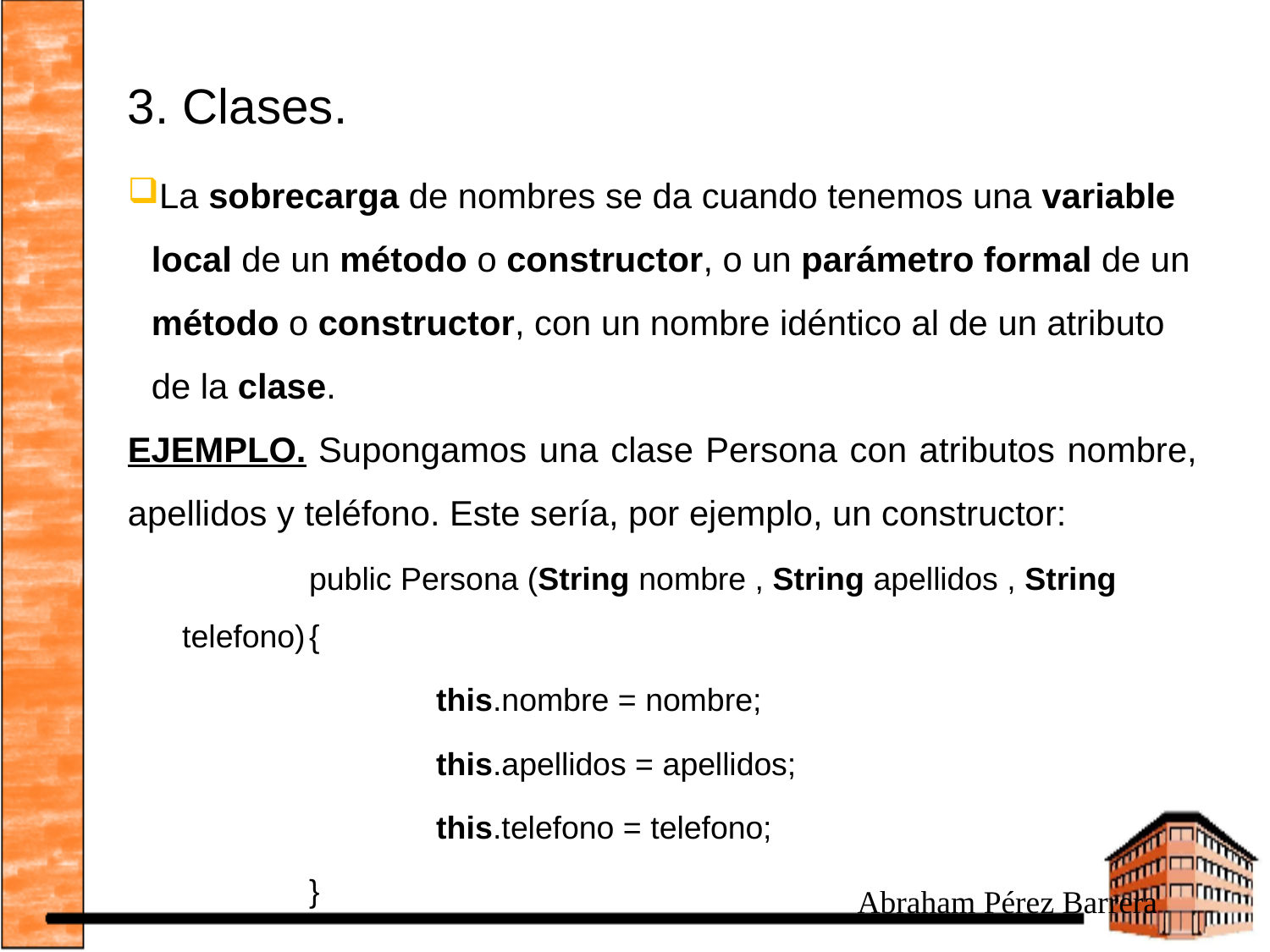

# 3. Clases.
La sobrecarga de nombres se da cuando tenemos una variable local de un método o constructor, o un parámetro formal de un método o constructor, con un nombre idéntico al de un atributo de la clase.
EJEMPLO. Supongamos una clase Persona con atributos nombre, apellidos y teléfono. Este sería, por ejemplo, un constructor:
	public Persona (String nombre , String apellidos , String telefono)	{
		this.nombre = nombre;
		this.apellidos = apellidos;
		this.telefono = telefono;
	}